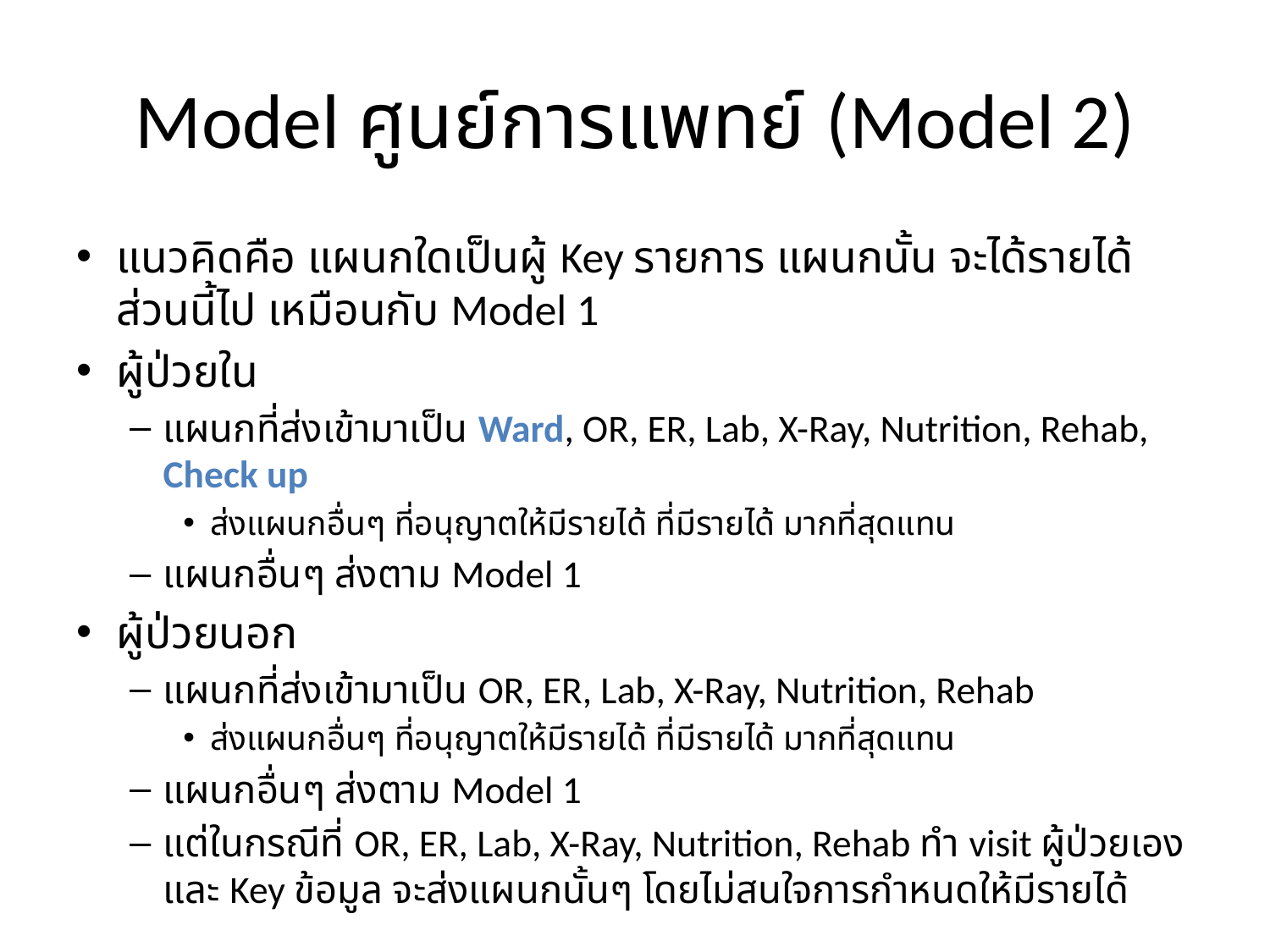

# Model ศูนย์การแพทย์ (Model 2)
แนวคิดคือ แผนกใดเป็นผู้ Key รายการ แผนกนั้น จะได้รายได้ส่วนนี้ไป เหมือนกับ Model 1
ผู้ป่วยใน
แผนกที่ส่งเข้ามาเป็น Ward, OR, ER, Lab, X-Ray, Nutrition, Rehab, Check up
ส่งแผนกอื่นๆ ที่อนุญาตให้มีรายได้ ที่มีรายได้ มากที่สุดแทน
แผนกอื่นๆ ส่งตาม Model 1
ผู้ป่วยนอก
แผนกที่ส่งเข้ามาเป็น OR, ER, Lab, X-Ray, Nutrition, Rehab
ส่งแผนกอื่นๆ ที่อนุญาตให้มีรายได้ ที่มีรายได้ มากที่สุดแทน
แผนกอื่นๆ ส่งตาม Model 1
แต่ในกรณีที่ OR, ER, Lab, X-Ray, Nutrition, Rehab ทำ visit ผู้ป่วยเอง และ Key ข้อมูล จะส่งแผนกนั้นๆ โดยไม่สนใจการกำหนดให้มีรายได้